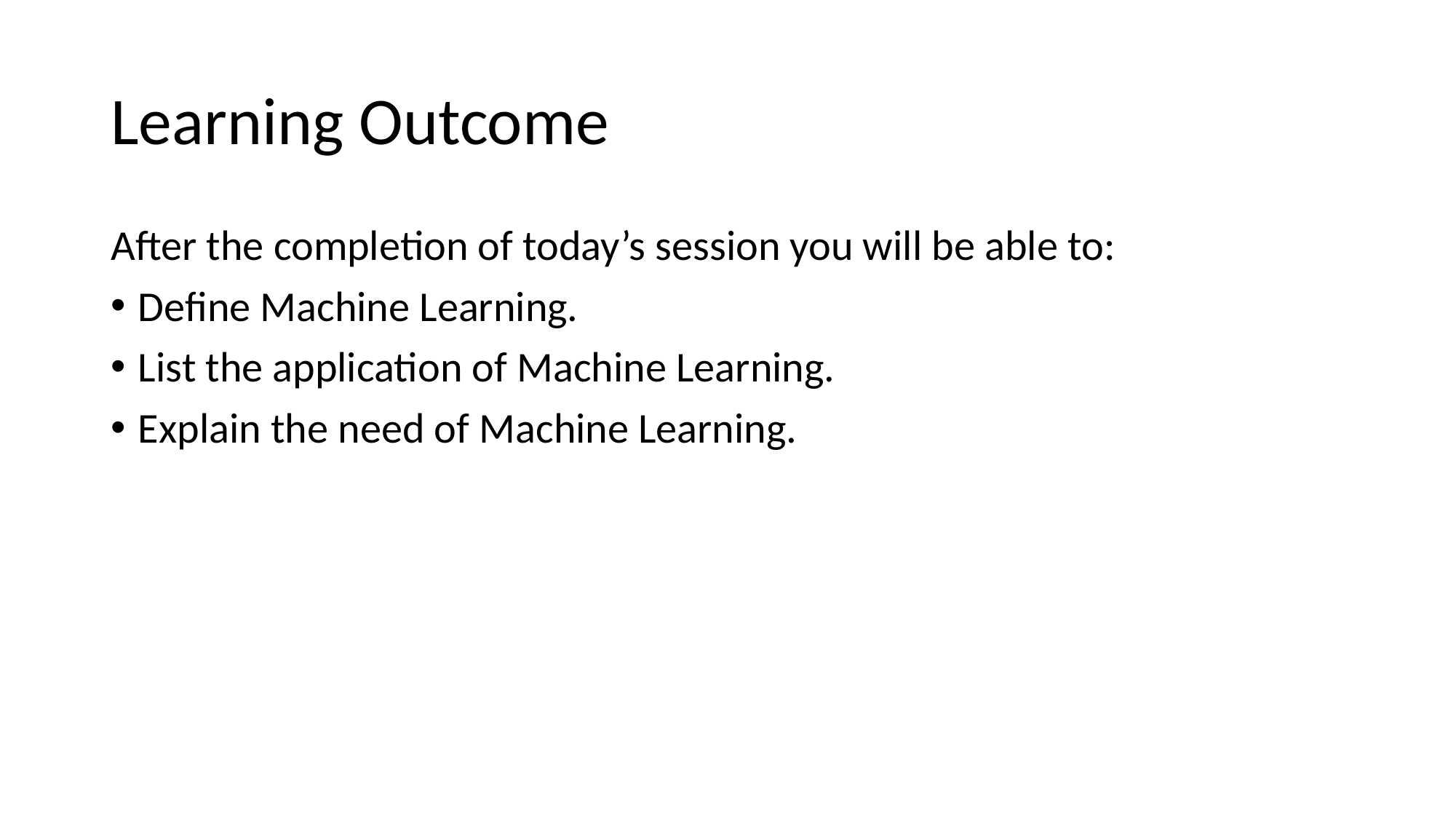

# Learning Outcome
After the completion of today’s session you will be able to:
Define Machine Learning.
List the application of Machine Learning.
Explain the need of Machine Learning.